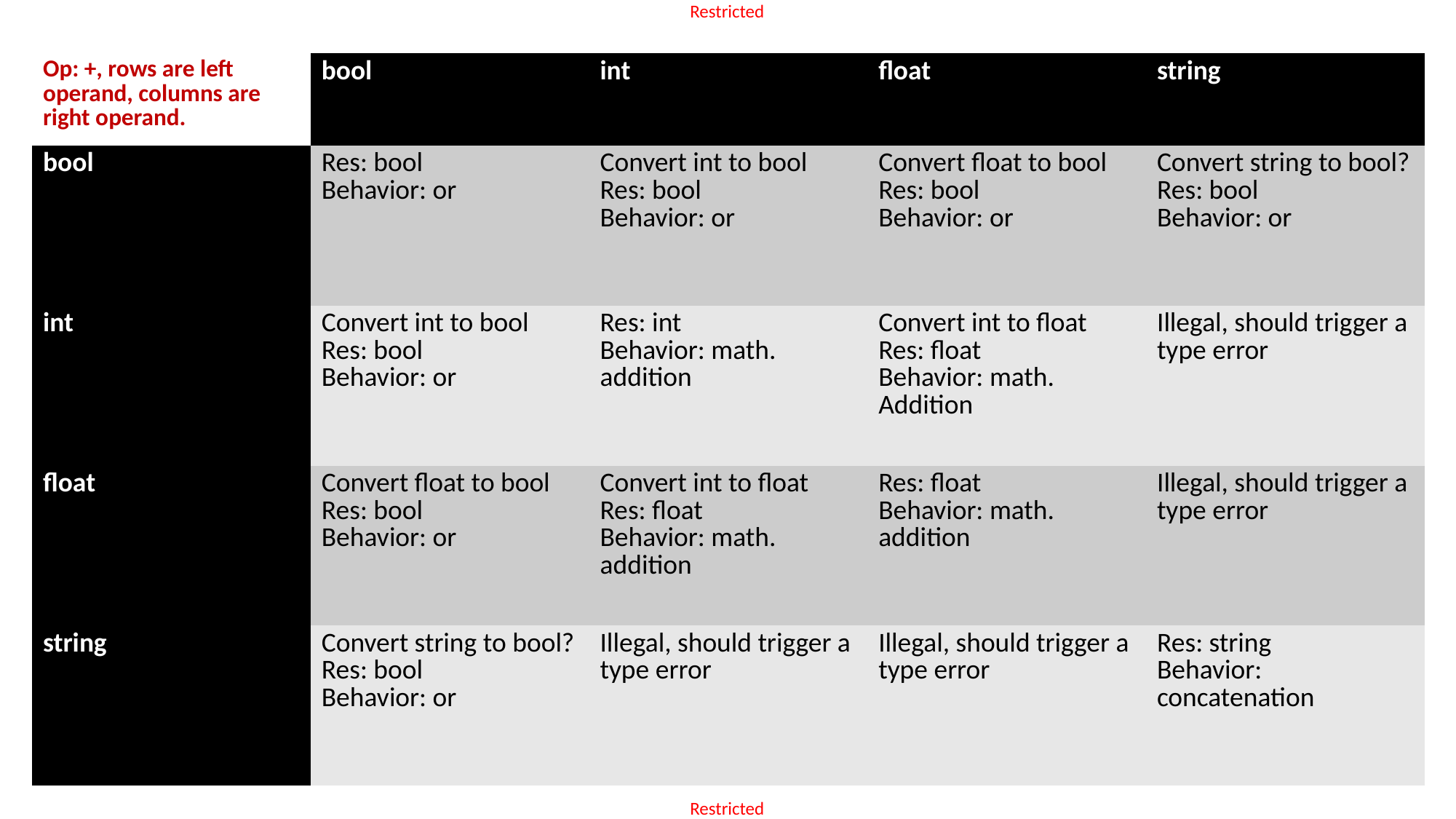

| Op: +, rows are left operand, columns are right operand. | bool | int | float | string |
| --- | --- | --- | --- | --- |
| bool | Res: bool Behavior: or | Convert int to bool Res: bool Behavior: or | Convert float to bool Res: bool Behavior: or | Convert string to bool? Res: bool Behavior: or |
| int | Convert int to bool Res: bool Behavior: or | Res: int Behavior: math. addition | Convert int to float Res: float Behavior: math. Addition | Illegal, should trigger a type error |
| float | Convert float to bool Res: bool Behavior: or | Convert int to float Res: float Behavior: math. addition | Res: float Behavior: math. addition | Illegal, should trigger a type error |
| string | Convert string to bool? Res: bool Behavior: or | Illegal, should trigger a type error | Illegal, should trigger a type error | Res: string Behavior: concatenation |